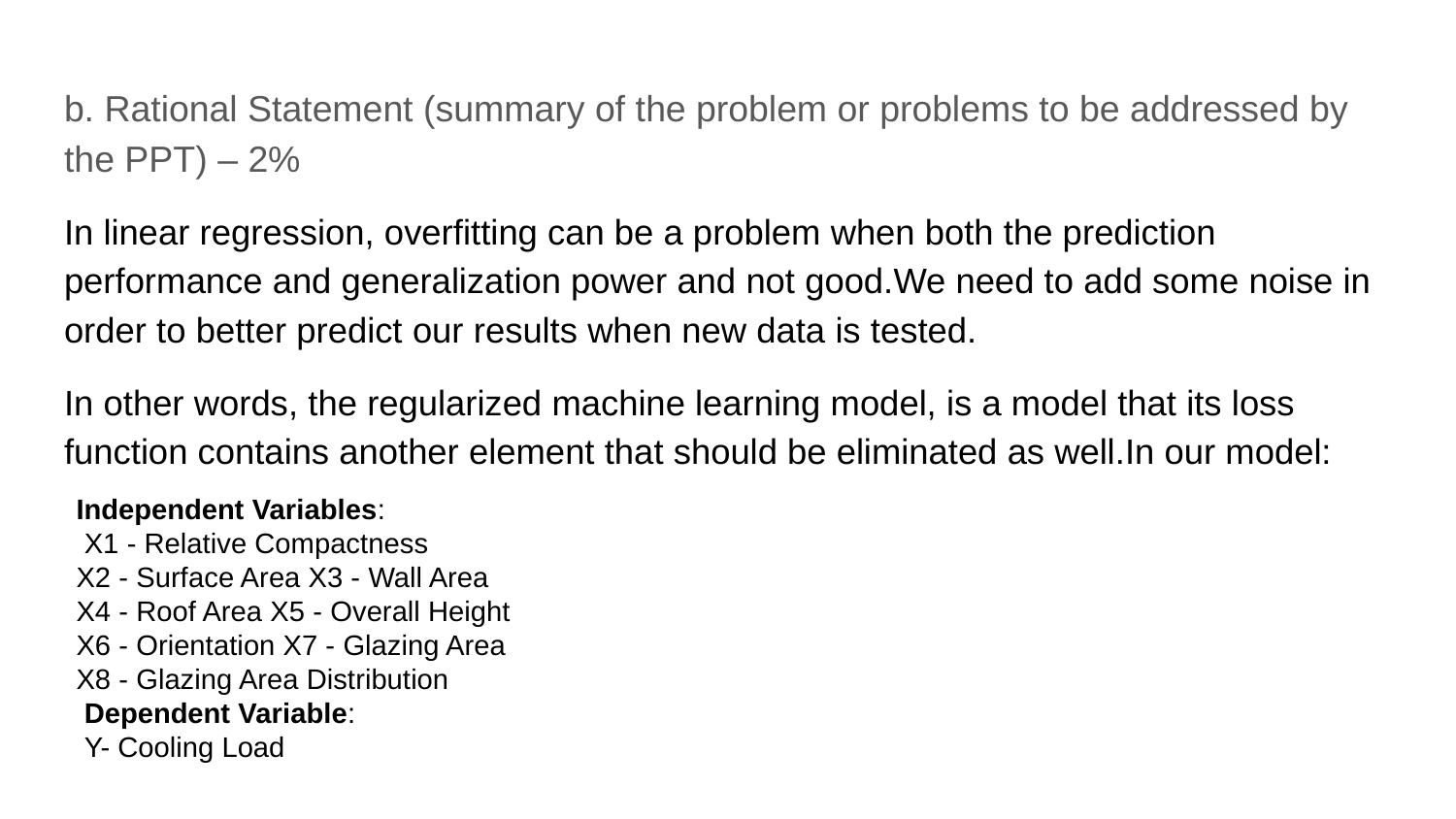

b. Rational Statement (summary of the problem or problems to be addressed by the PPT) – 2%
In linear regression, overfitting can be a problem when both the prediction performance and generalization power and not good.We need to add some noise in order to better predict our results when new data is tested.
In other words, the regularized machine learning model, is a model that its loss function contains another element that should be eliminated as well.In our model:

Independent Variables:
 X1 - Relative Compactness
X2 - Surface Area X3 - Wall Area X4 - Roof Area X5 - Overall Height X6 - Orientation X7 - Glazing Area X8 - Glazing Area Distribution
 Dependent Variable:
 Y- Cooling Load